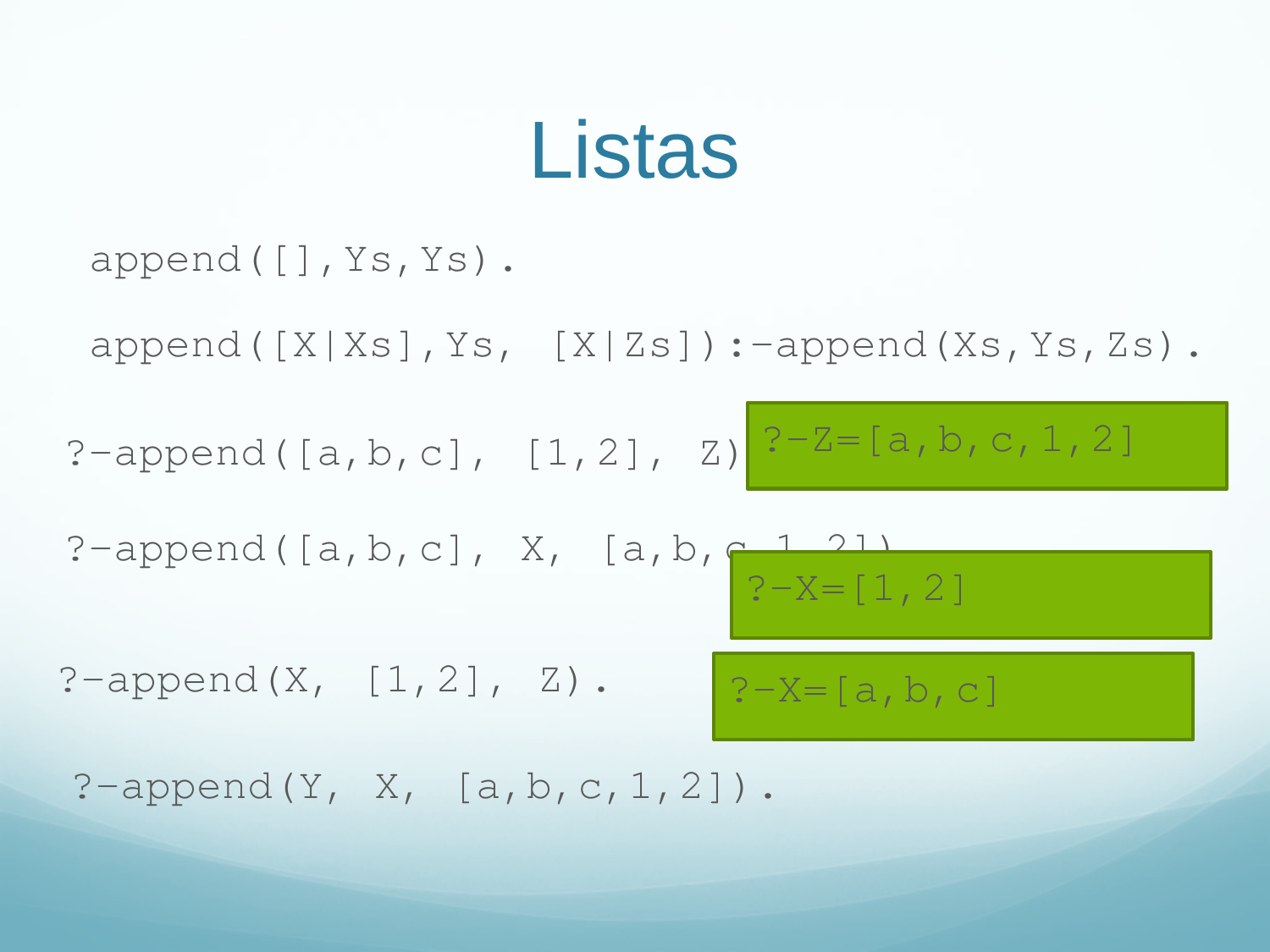

# Listas
append([],Ys,Ys).
append([X|Xs],Ys, [X|Zs]):-append(Xs,Ys,Zs).
?-Z=[a,b,c,1,2]

?-append([a,b,c], [1,2], Z).

?-append([a,b,c], X, [a,b,c,1,2]).

?-X=[1,2]

?-append(X, [1,2], Z).

?-X=[a,b,c]

?-append(Y, X, [a,b,c,1,2]).